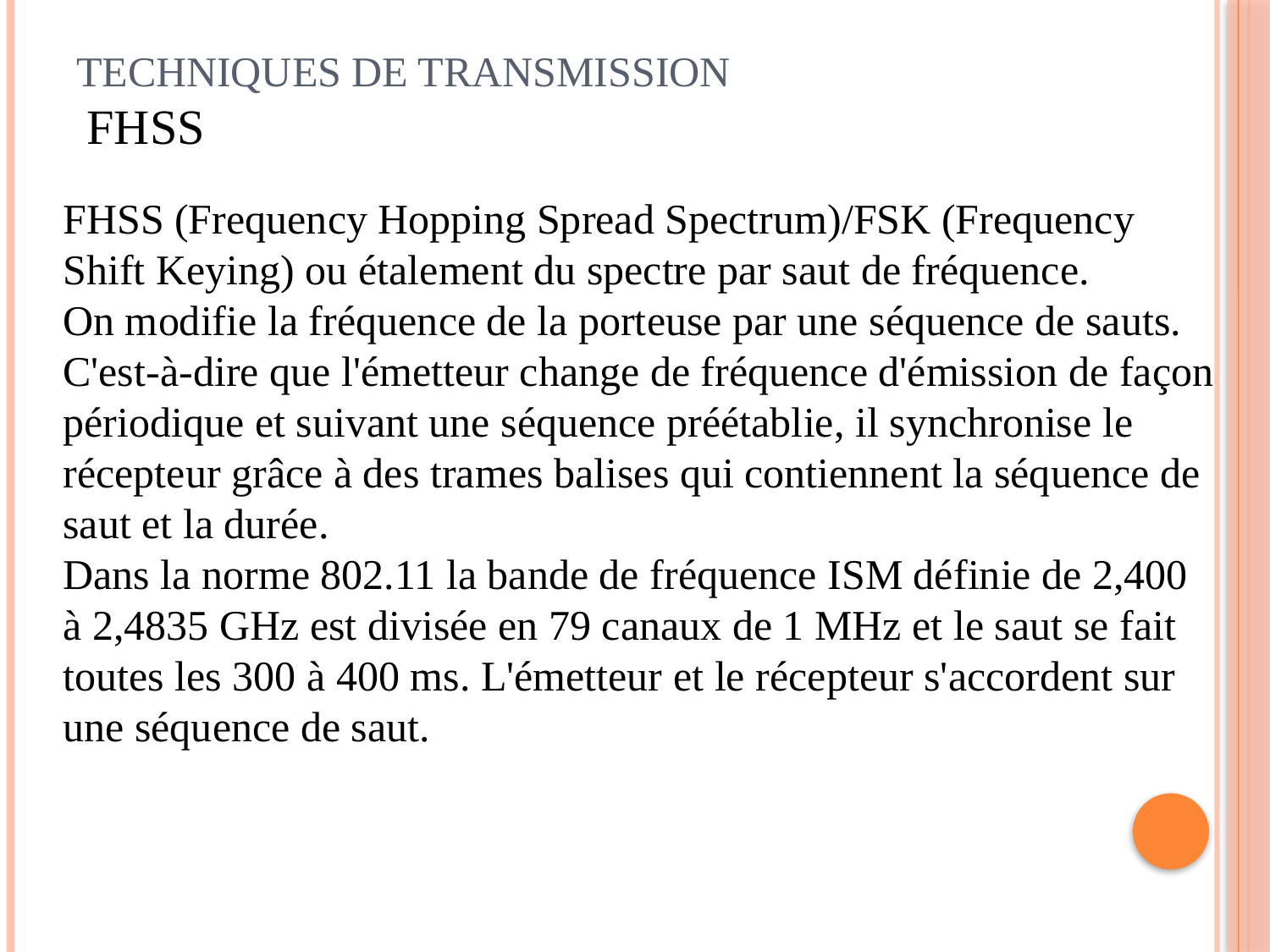

# Techniques de transmission FHSS
FHSS (Frequency Hopping Spread Spectrum)/FSK (Frequency Shift Keying) ou étalement du spectre par saut de fréquence.
On modifie la fréquence de la porteuse par une séquence de sauts. C'est-à-dire que l'émetteur change de fréquence d'émission de façon périodique et suivant une séquence préétablie, il synchronise le récepteur grâce à des trames balises qui contiennent la séquence de saut et la durée.
Dans la norme 802.11 la bande de fréquence ISM définie de 2,400 à 2,4835 GHz est divisée en 79 canaux de 1 MHz et le saut se fait toutes les 300 à 400 ms. L'émetteur et le récepteur s'accordent sur une séquence de saut.
26